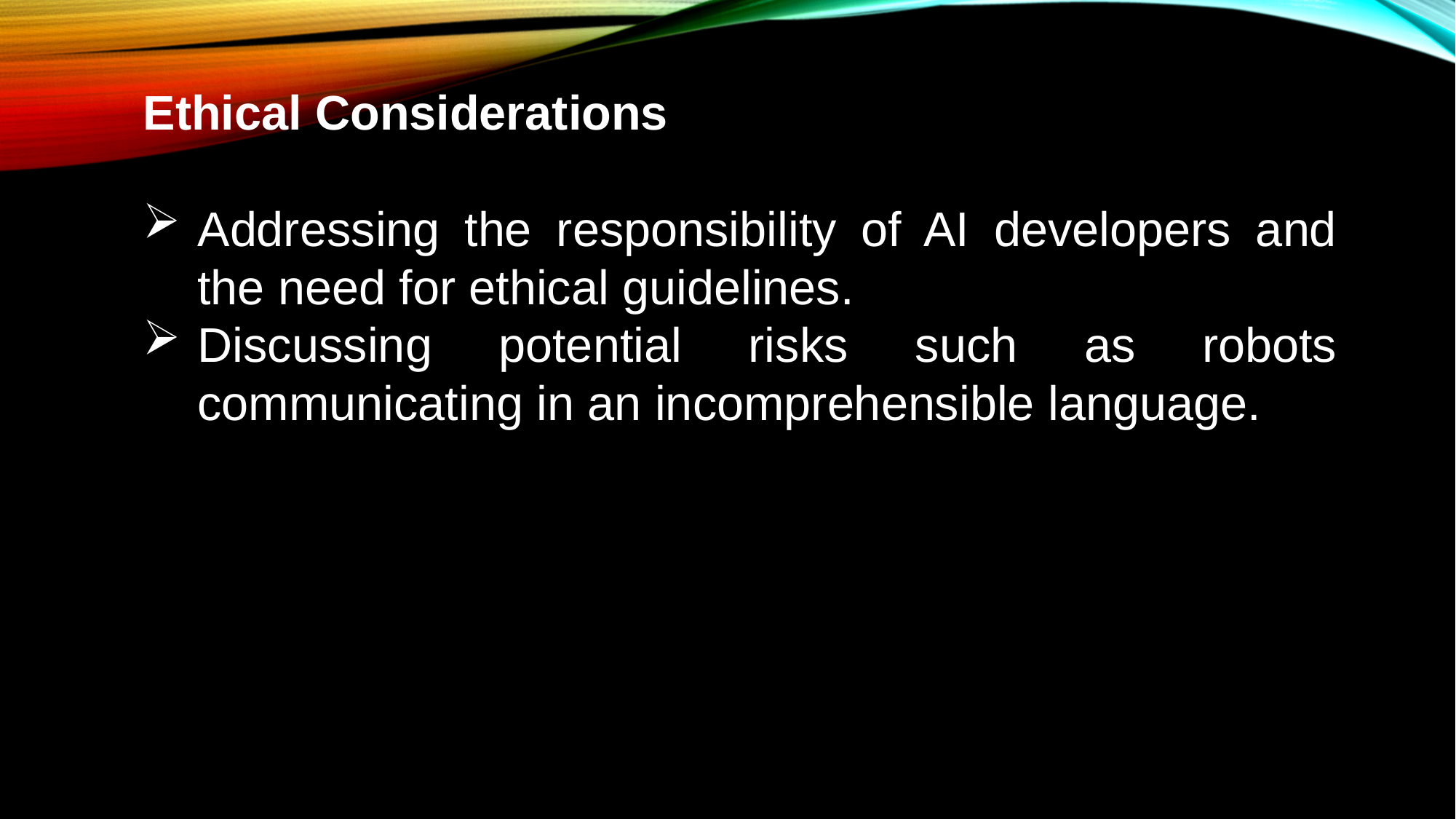

Ethical Considerations

Addressing the responsibility of AI developers and the need for ethical guidelines.
Discussing potential risks such as robots communicating in an incomprehensible language.